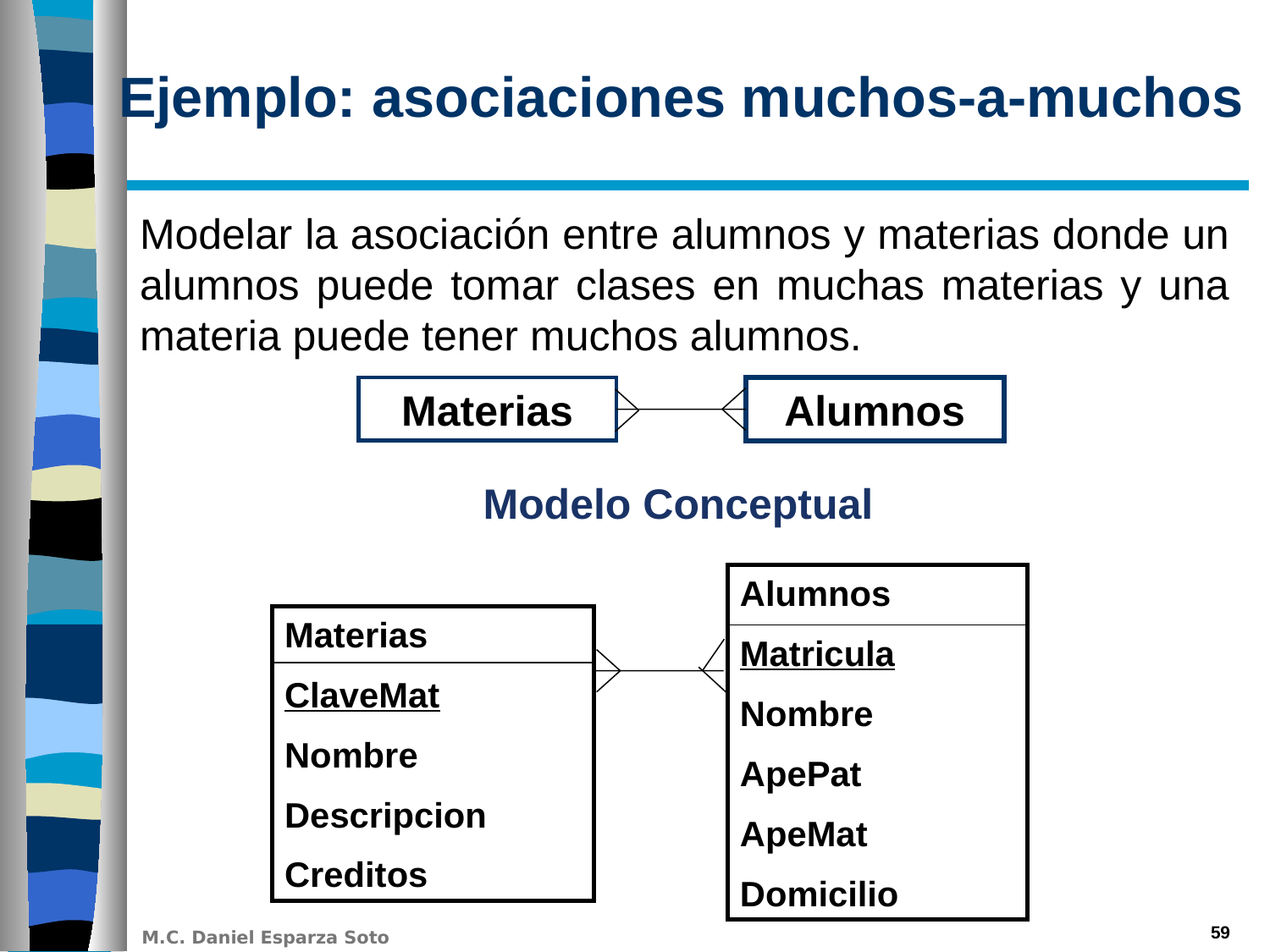

# Ejemplo: asociaciones muchos-a-muchos
Modelar la asociación entre alumnos y materias donde un alumnos puede tomar clases en muchas materias y una materia puede tener muchos alumnos.

Materias
Alumnos

Modelo Conceptual
Alumnos
Matricula
Nombre
ApePat
ApeMat
Domicilio
Materias
ClaveMat
Nombre
Descripcion
Creditos

59